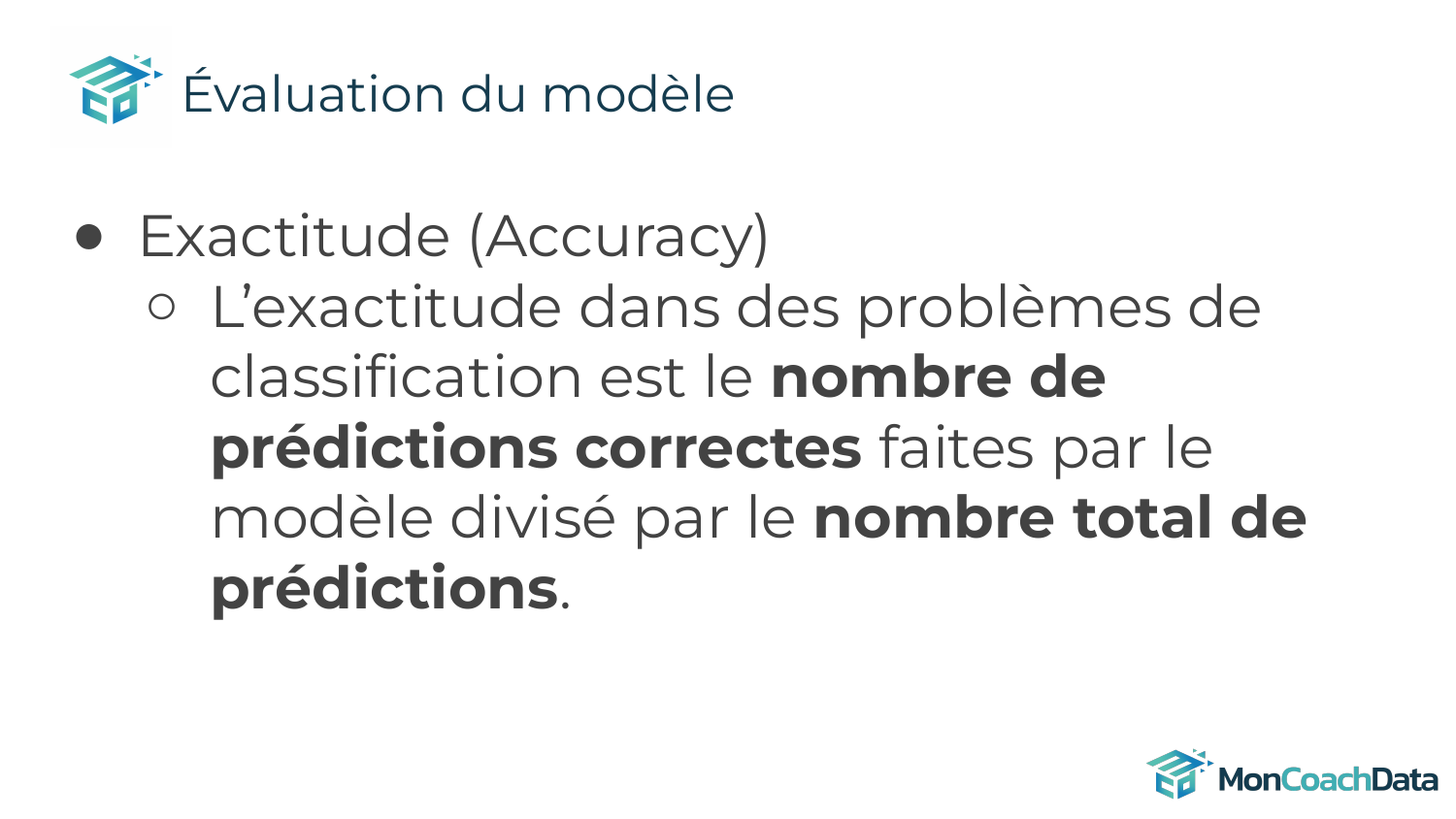

# Évaluation du modèle

Exactitude (Accuracy)
L’exactitude dans des problèmes de classification est le nombre de prédictions correctes faites par le modèle divisé par le nombre total de prédictions.